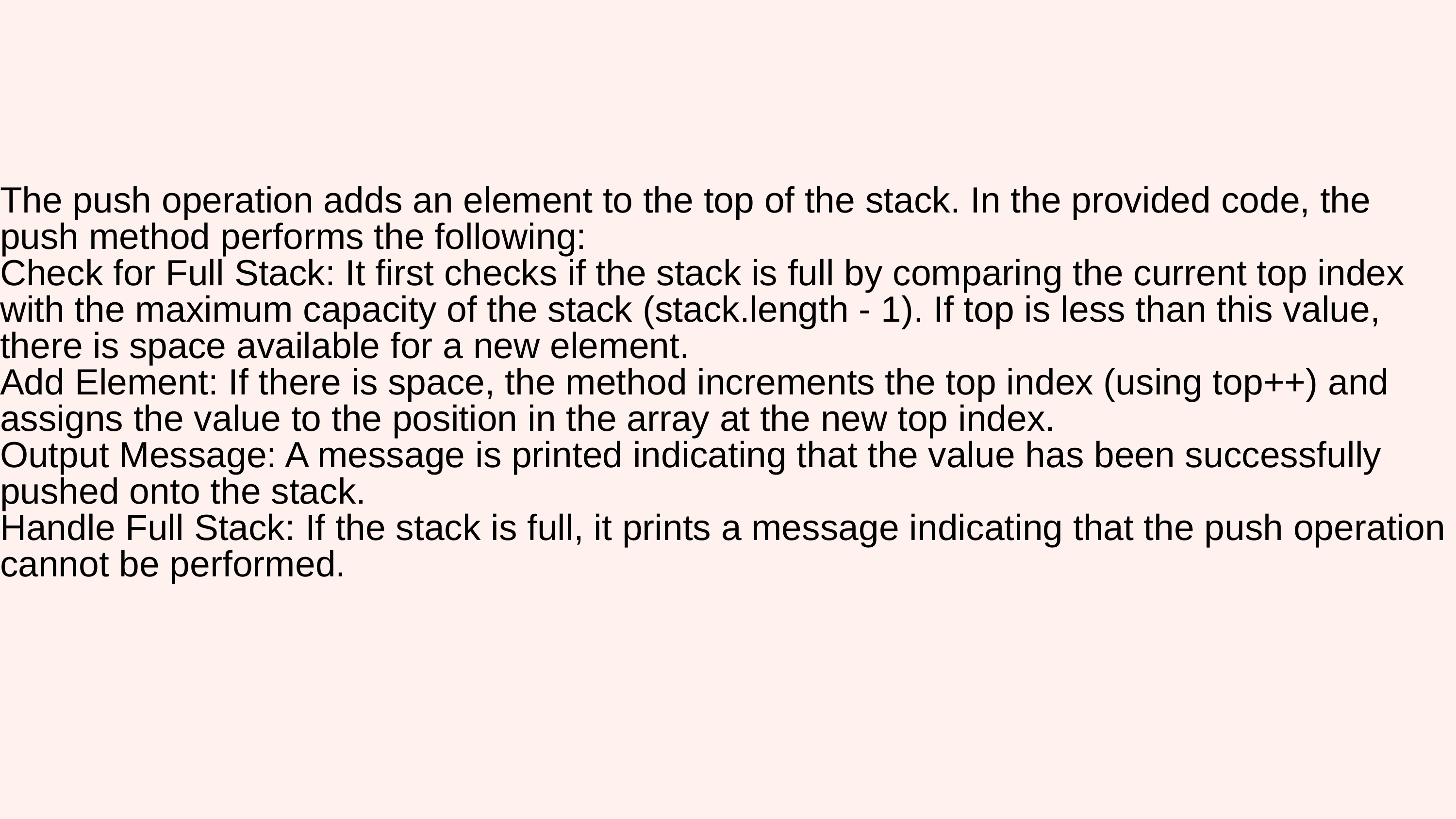

The push operation adds an element to the top of the stack. In the provided code, the push method performs the following:
Check for Full Stack: It first checks if the stack is full by comparing the current top index with the maximum capacity of the stack (stack.length - 1). If top is less than this value, there is space available for a new element.
Add Element: If there is space, the method increments the top index (using top++) and assigns the value to the position in the array at the new top index.
Output Message: A message is printed indicating that the value has been successfully pushed onto the stack.
Handle Full Stack: If the stack is full, it prints a message indicating that the push operation cannot be performed.